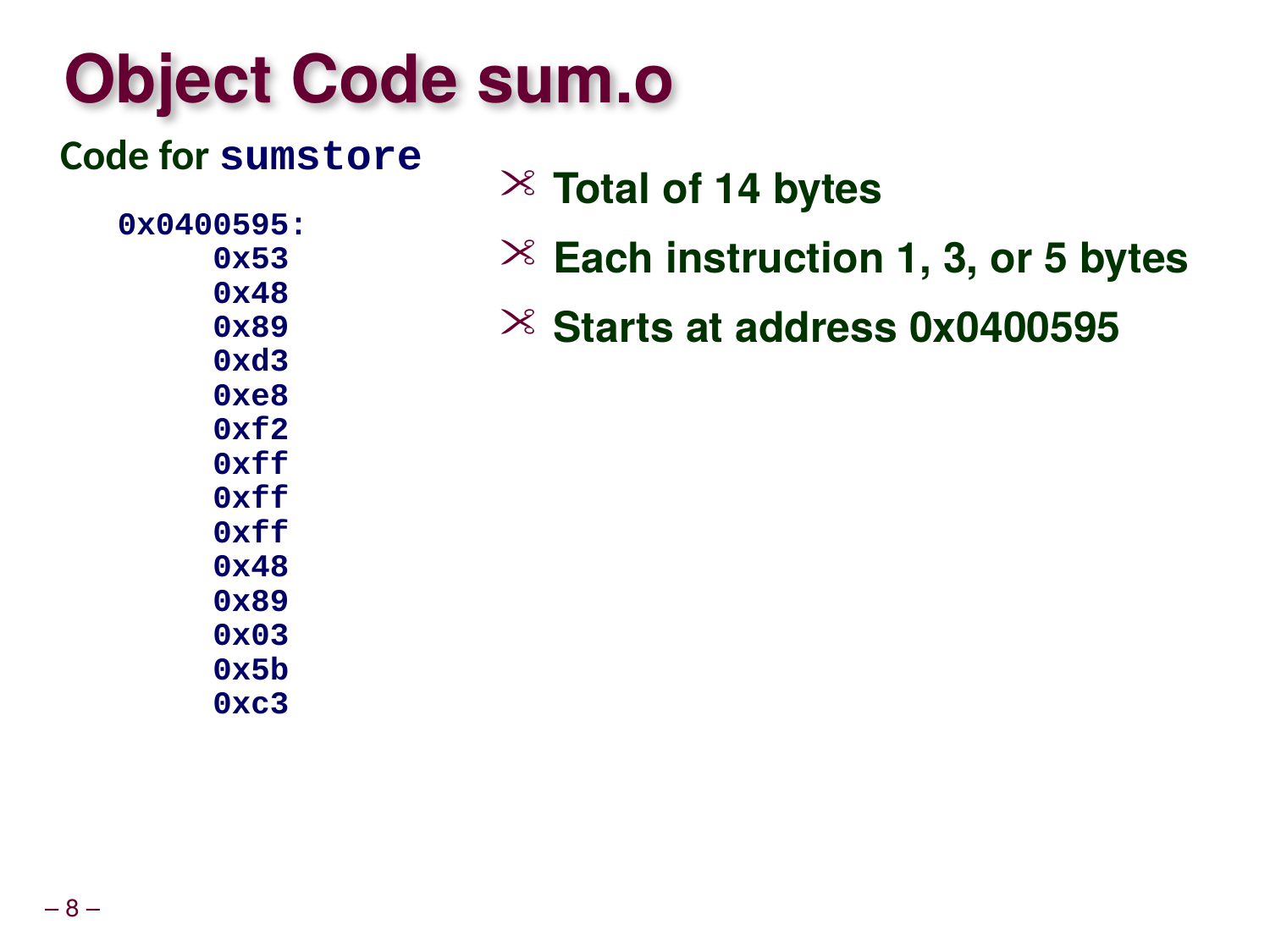

# Object Code sum.o
Code for sumstore

Total of 14 bytes
Each instruction 1, 3, or 5 bytes
Starts at address 0x0400595
0x0400595:
   0x53
   0x48
   0x89
   0xd3
   0xe8
   0xf2
   0xff
   0xff
   0xff
   0x48
   0x89
   0x03
   0x5b
   0xc3